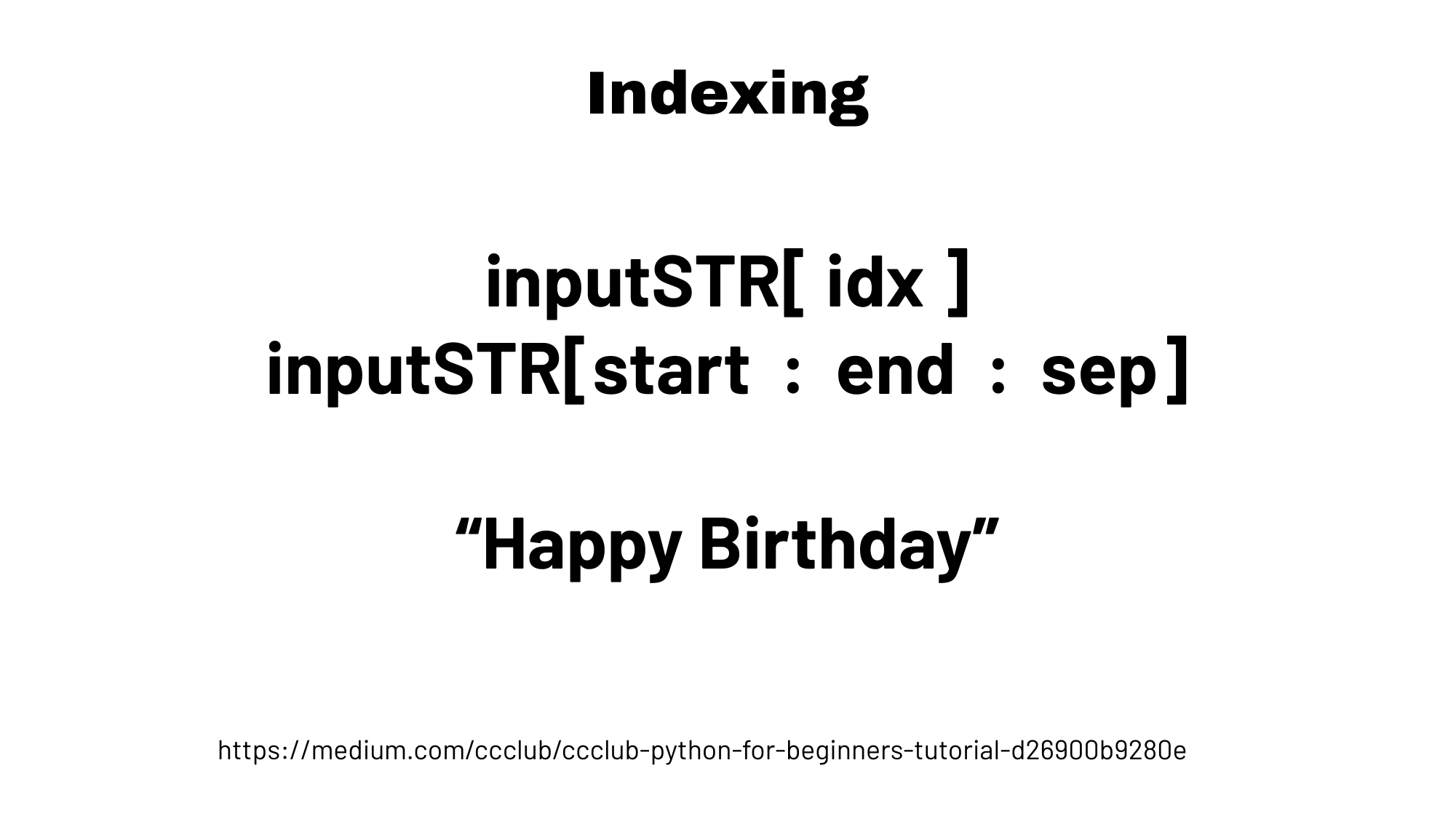

Indexing
inputSTR[ idx ]
inputSTR[start  :  end  :  sep]

“Happy Birthday”
https://medium.com/ccclub/ccclub-python-for-beginners-tutorial-d26900b9280e